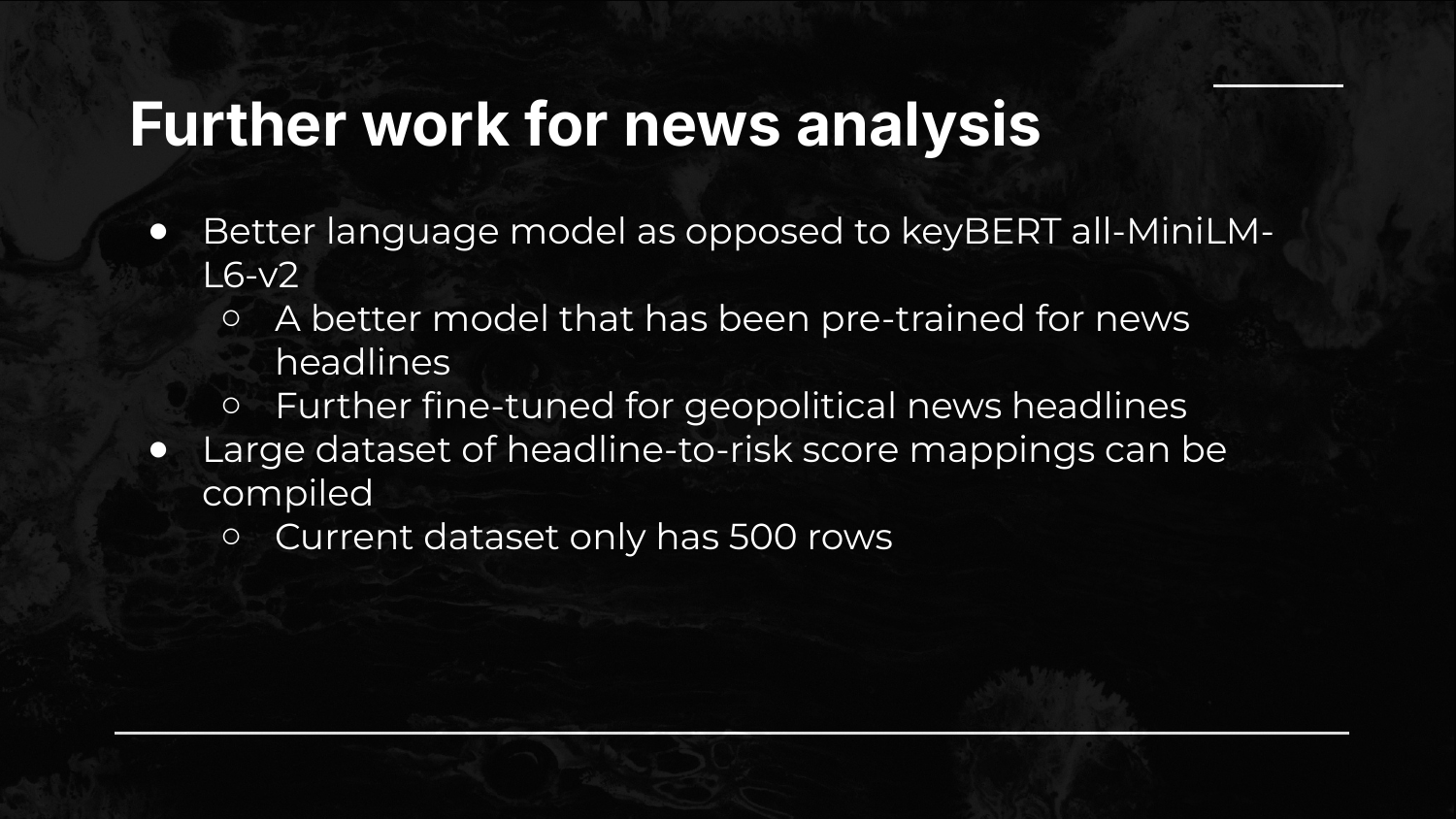

# Further work for news analysis

Better language model as opposed to keyBERT all-MiniLM-L6-v2
A better model that has been pre-trained for news headlines
Further fine-tuned for geopolitical news headlines
Large dataset of headline-to-risk score mappings can be compiled
Current dataset only has 500 rows